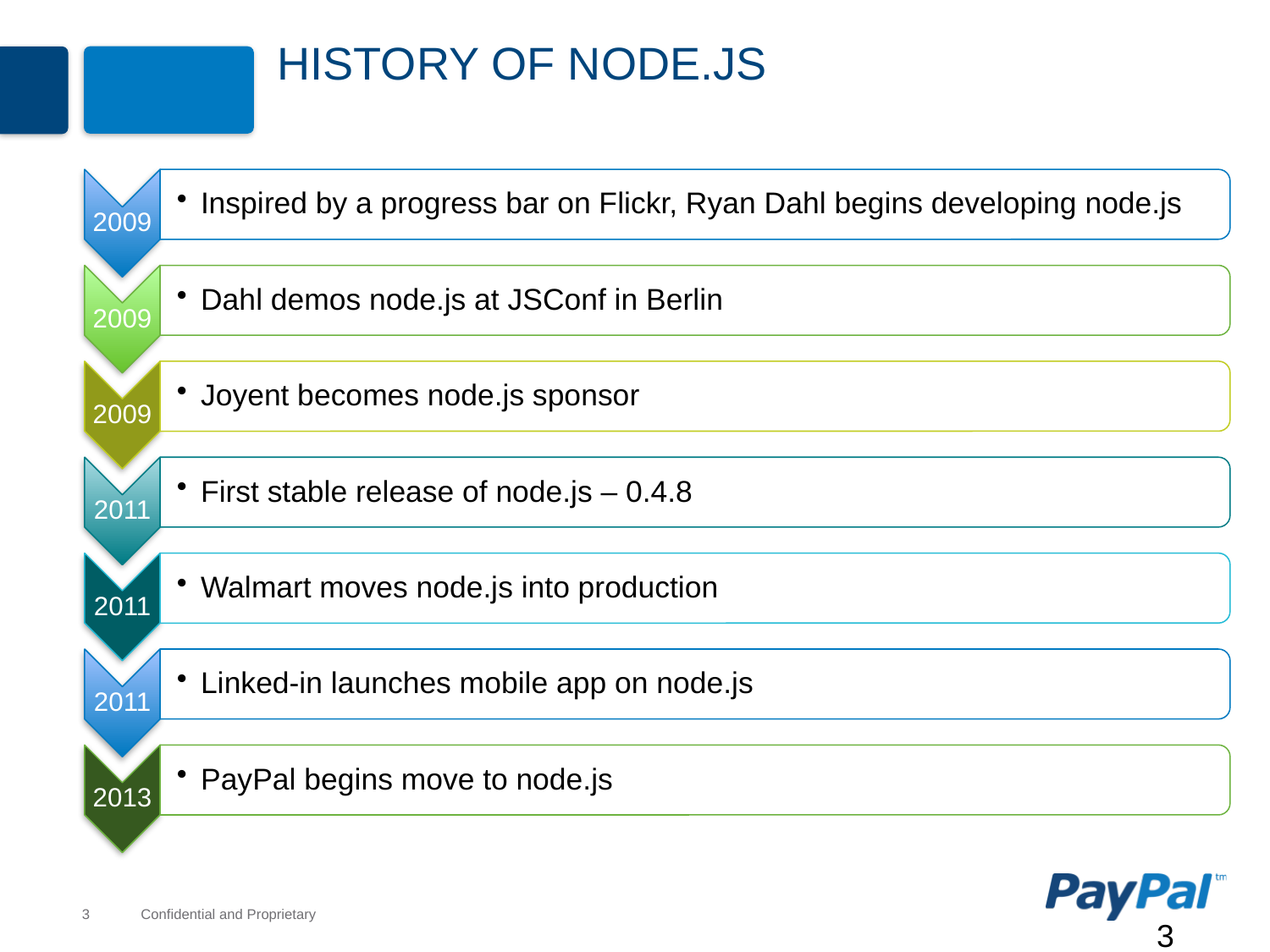

# History of node.js
2009
Inspired by a progress bar on Flickr, Ryan Dahl begins developing node.js
2009
Dahl demos node.js at JSConf in Berlin
2009
Joyent becomes node.js sponsor
2011
First stable release of node.js – 0.4.8
2011
Walmart moves node.js into production
2011
Linked-in launches mobile app on node.js
2013
PayPal begins move to node.js
3